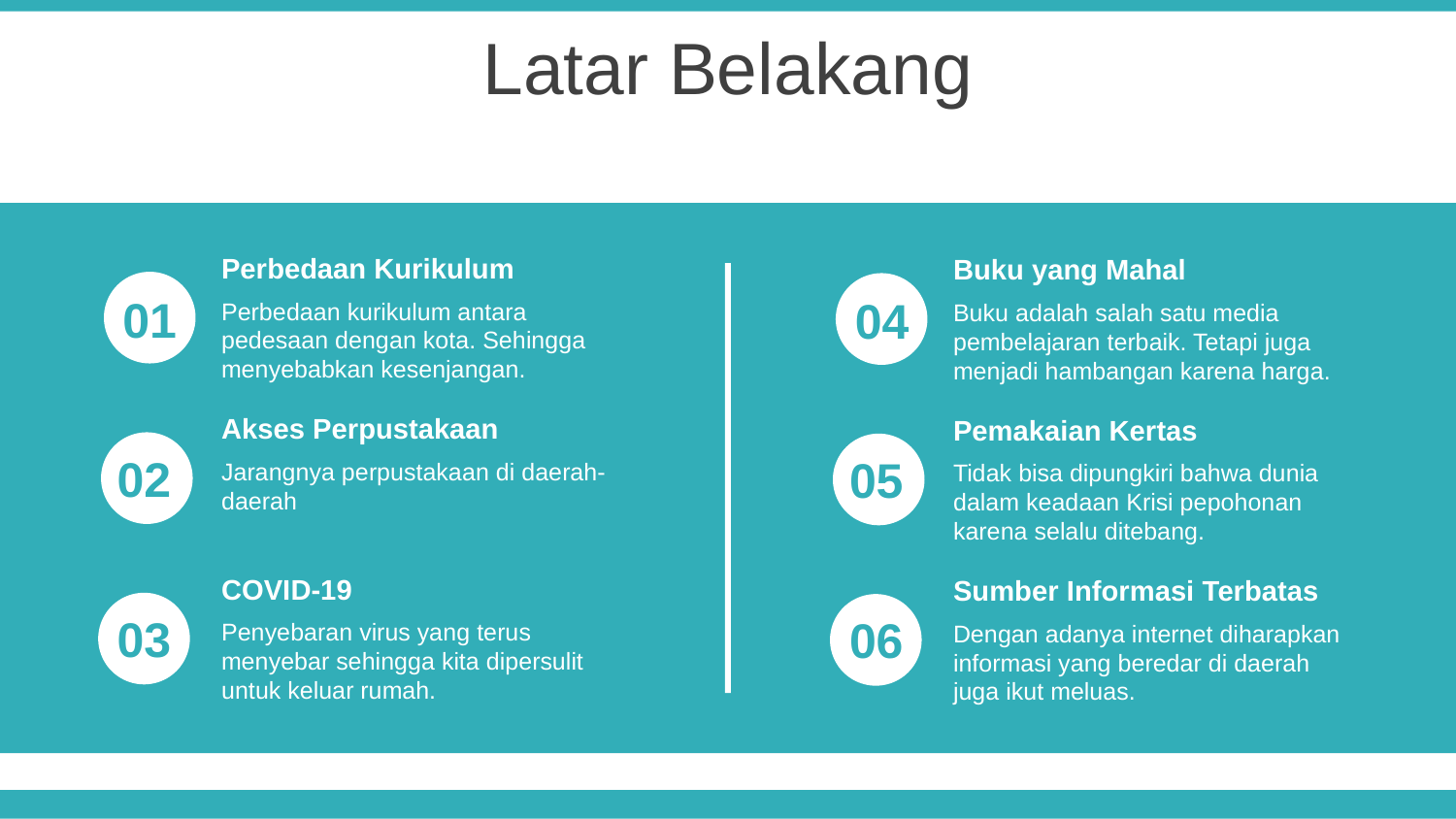

Latar Belakang

Perbedaan Kurikulum
Perbedaan kurikulum antara pedesaan dengan kota. Sehingga menyebabkan kesenjangan.
Buku yang Mahal
Buku adalah salah satu media pembelajaran terbaik. Tetapi juga menjadi hambangan karena harga.

01
04
Akses Perpustakaan
Jarangnya perpustakaan di daerah-daerah
Pemakaian Kertas
Tidak bisa dipungkiri bahwa dunia dalam keadaan Krisi pepohonan karena selalu ditebang.

02
05
COVID-19
Penyebaran virus yang terus menyebar sehingga kita dipersulit untuk keluar rumah.
Sumber Informasi Terbatas
Dengan adanya internet diharapkan informasi yang beredar di daerah juga ikut meluas.

03
06